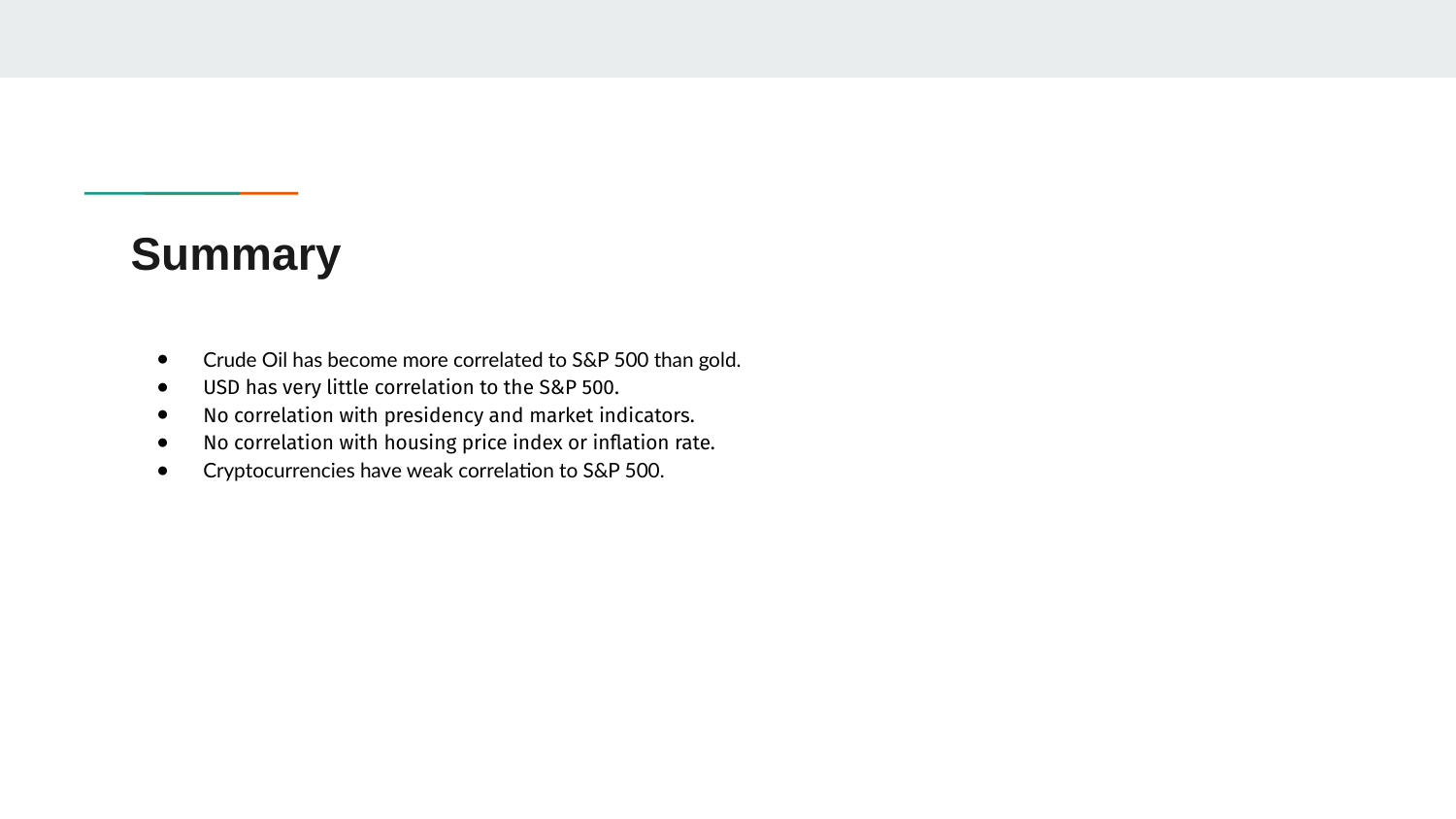

# Summary
Crude Oil has become more correlated to S&P 500 than gold.
USD has very little correlation to the S&P 500.
No correlation with presidency and market indicators.
No correlation with housing price index or inflation rate.
Cryptocurrencies have weak correlation to S&P 500.